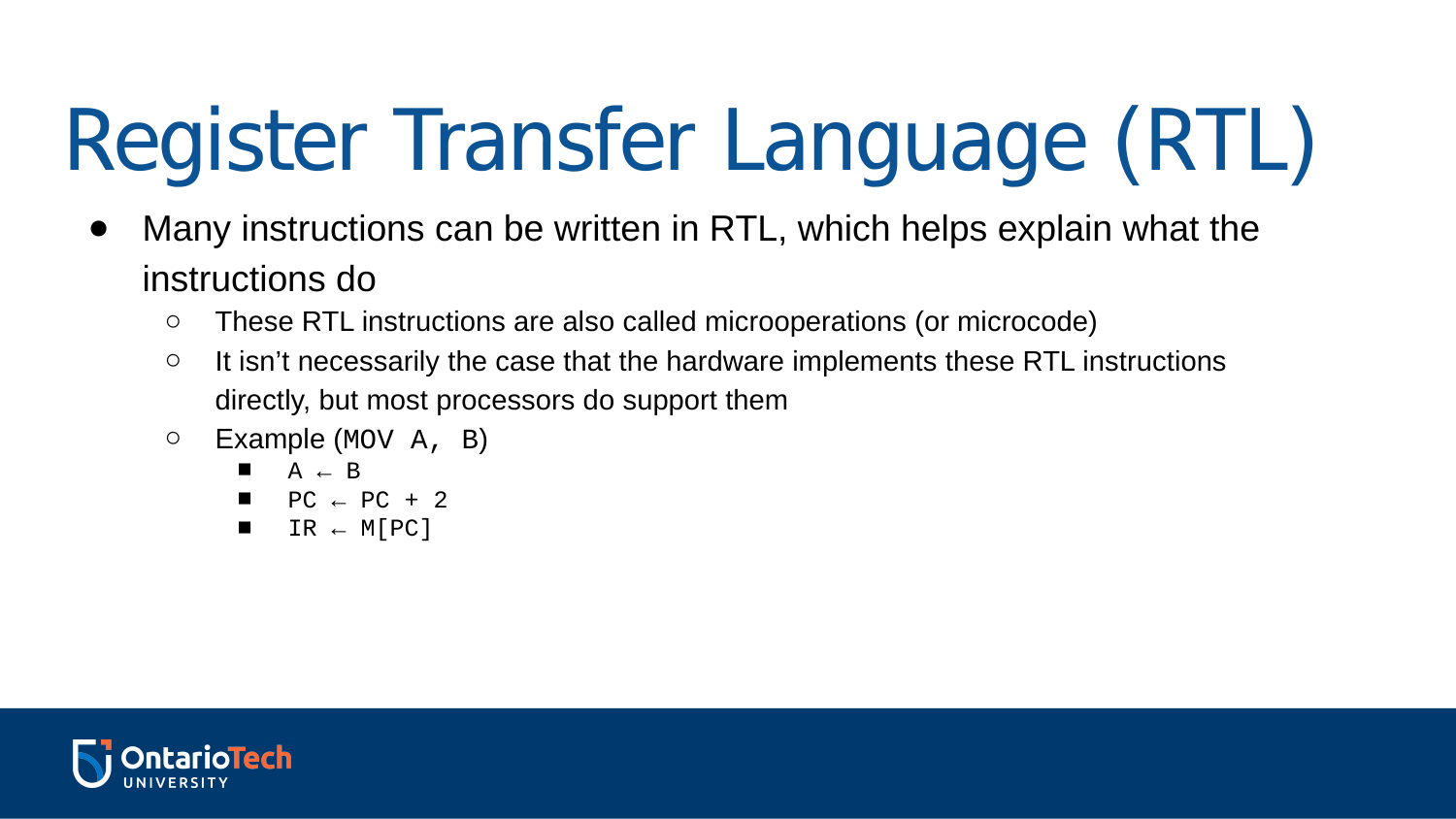

# Register Transfer Language (RTL)
Many instructions can be written in RTL, which helps explain what the instructions do
These RTL instructions are also called microoperations (or microcode)
It isn’t necessarily the case that the hardware implements these RTL instructions directly, but most processors do support them
Example (MOV A, B)
A ← B
PC ← PC + 2
IR ← M[PC]